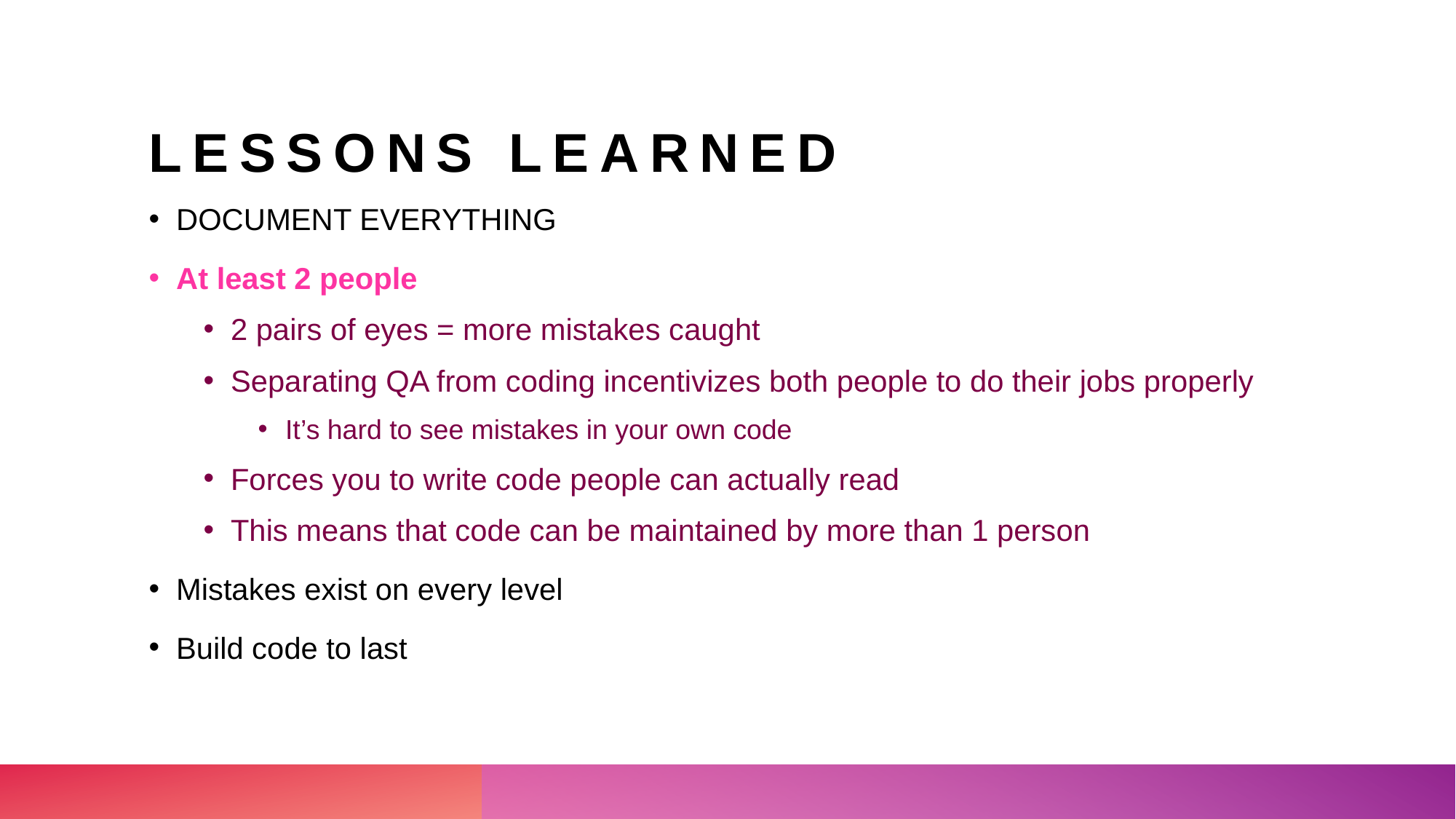

# Lessons learned
DOCUMENT EVERYTHING
At least 2 people
2 pairs of eyes = more mistakes caught
Separating QA from coding incentivizes both people to do their jobs properly
It’s hard to see mistakes in your own code
Forces you to write code people can actually read
This means that code can be maintained by more than 1 person
Mistakes exist on every level
Build code to last